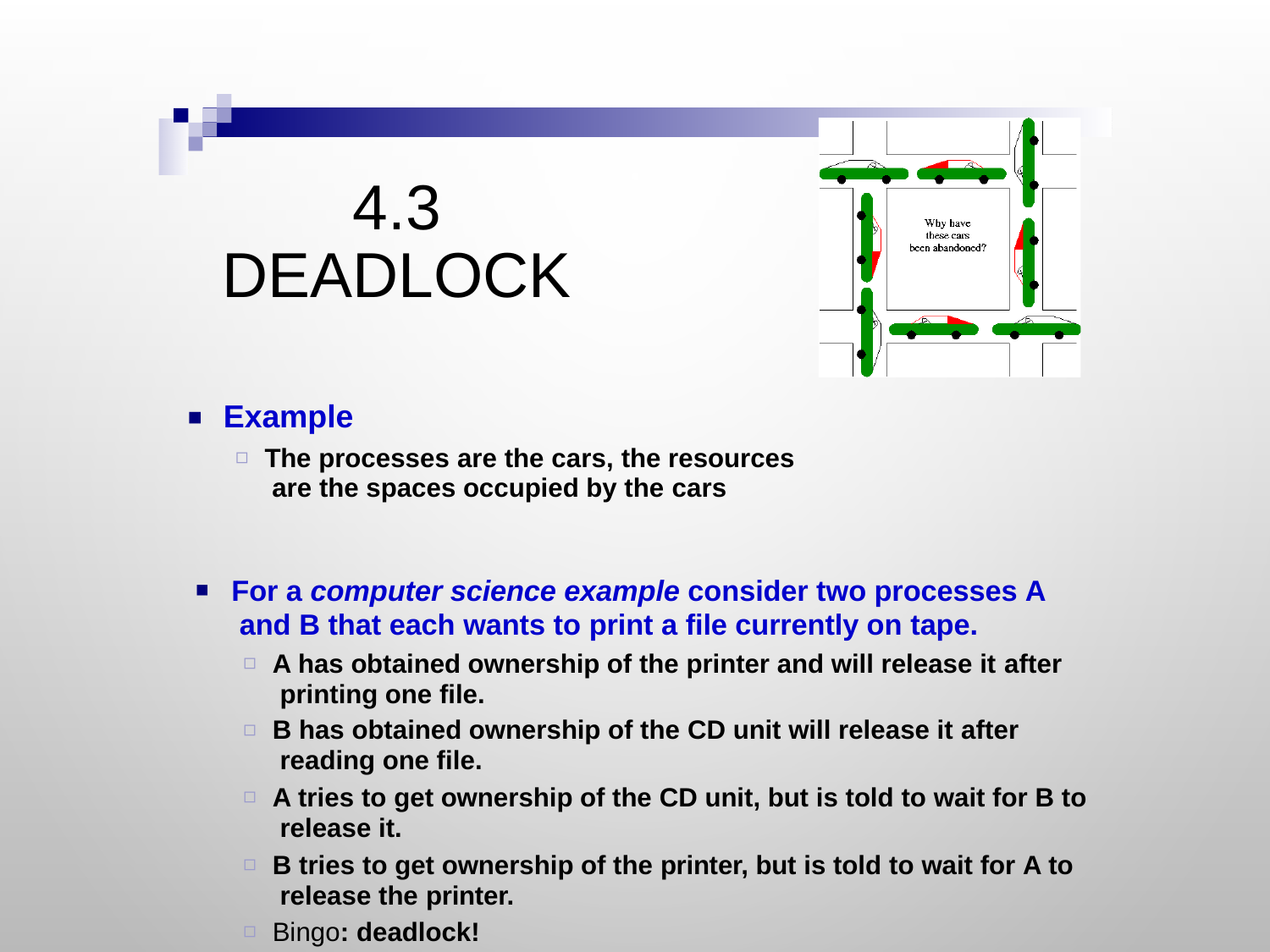

# 4.3 Deadlock
Example
The processes are the cars, the resources  are the spaces occupied by the cars
■
For a computer science example consider two processes A  and B that each wants to print a file currently on tape.
A has obtained ownership of the printer and will release it after  printing one file.
B has obtained ownership of the CD unit will release it after  reading one file.
A tries to get ownership of the CD unit, but is told to wait for B to  release it.
B tries to get ownership of the printer, but is told to wait for A to  release the printer.
Bingo: deadlock!
■